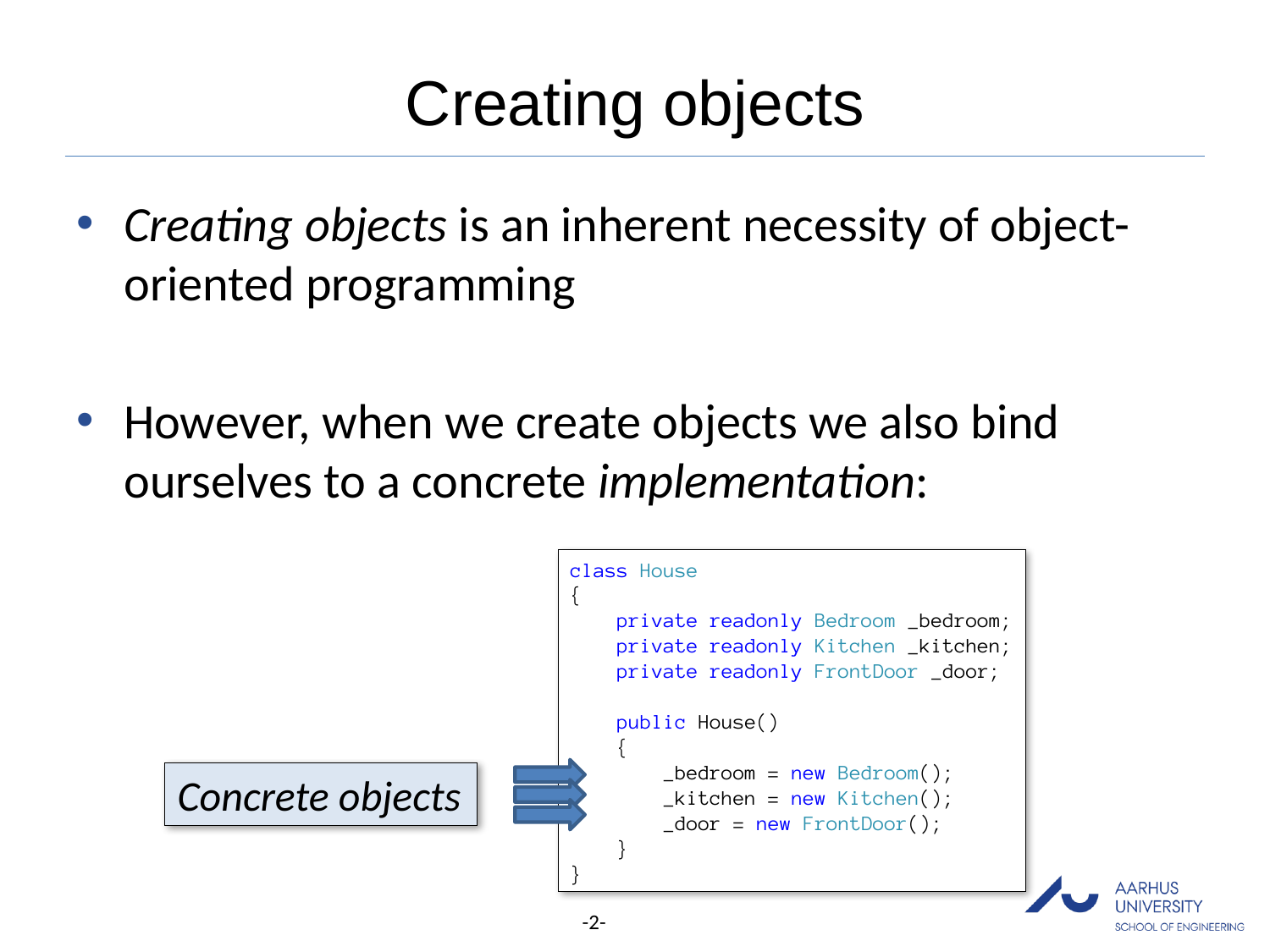

# Creating objects
Creating objects is an inherent necessity of object-oriented programming

However, when we create objects we also bind ourselves to a concrete implementation:
class House
{
    private readonly Bedroom _bedroom;
    private readonly Kitchen _kitchen;
    private readonly FrontDoor _door;

    public House()
    {
        _bedroom = new Bedroom();
        _kitchen = new Kitchen();
        _door = new FrontDoor();
    }
}

Concrete objects